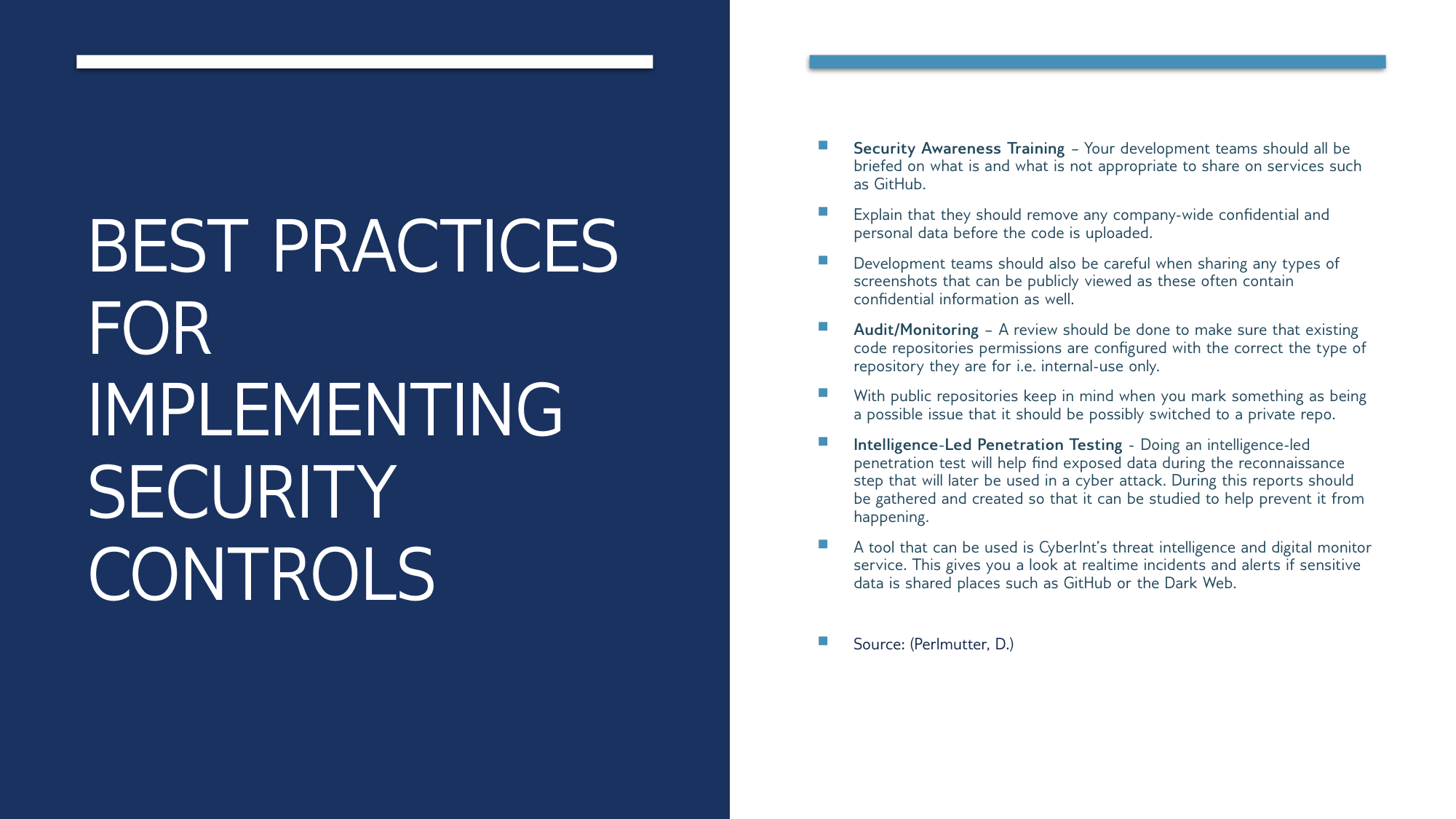

# Best Practices for Implementing security controls
Security Awareness Training – Your development teams should all be briefed on what is and what is not appropriate to share on services such as GitHub.
Explain that they should remove any company-wide confidential and personal data before the code is uploaded.
Development teams should also be careful when sharing any types of screenshots that can be publicly viewed as these often contain confidential information as well.
Audit/Monitoring – A review should be done to make sure that existing code repositories permissions are configured with the correct the type of repository they are for i.e. internal-use only.
With public repositories keep in mind when you mark something as being a possible issue that it should be possibly switched to a private repo.
Intelligence-Led Penetration Testing - Doing an intelligence-led penetration test will help find exposed data during the reconnaissance step that will later be used in a cyber attack. During this reports should be gathered and created so that it can be studied to help prevent it from happening.
A tool that can be used is CyberInt’s threat intelligence and digital monitor service. This gives you a look at realtime incidents and alerts if sensitive data is shared places such as GitHub or the Dark Web.

Source: (Perlmutter, D.)